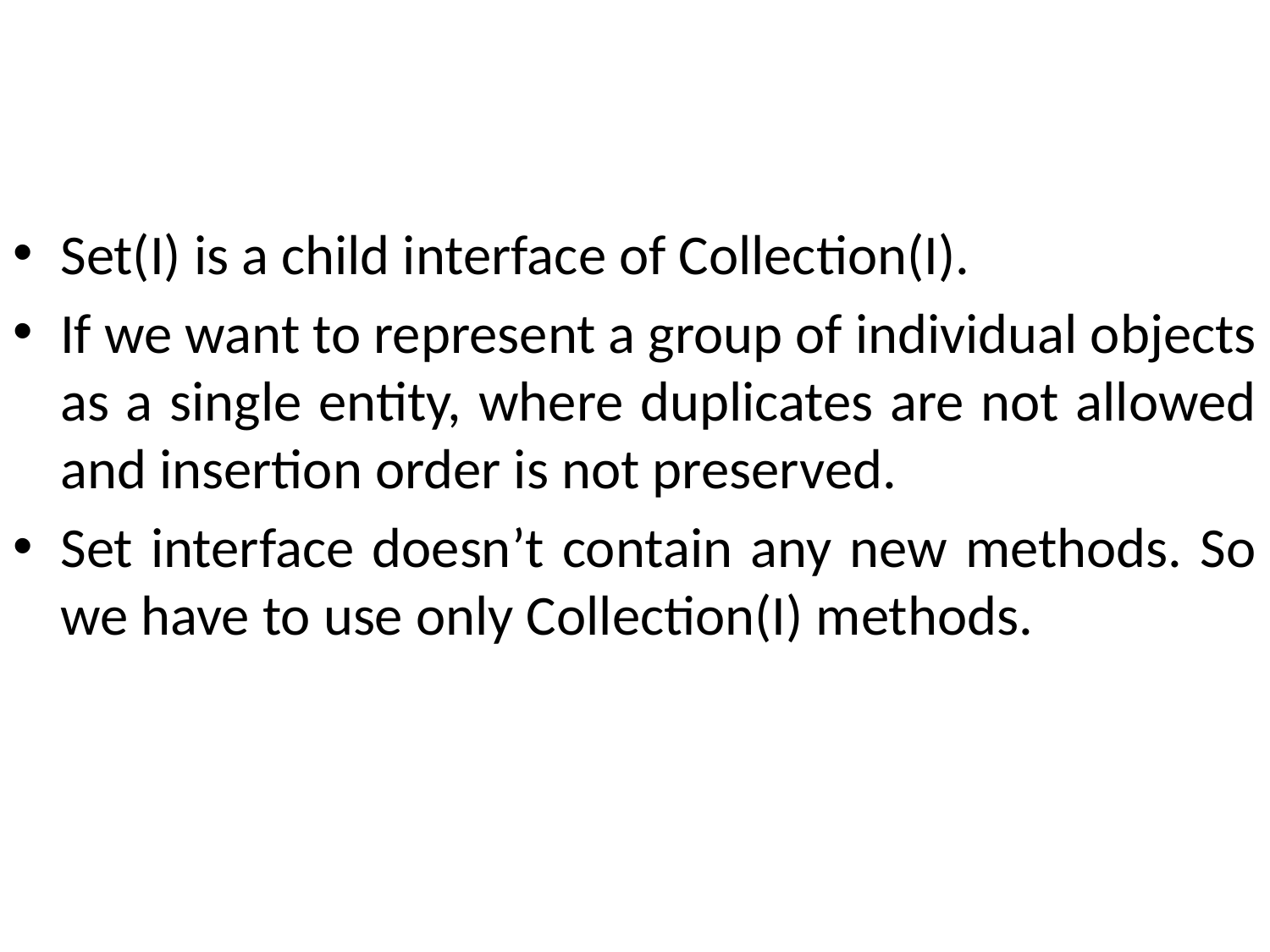

#
Set(I) is a child interface of Collection(I).
If we want to represent a group of individual objects as a single entity, where duplicates are not allowed and insertion order is not preserved.
Set interface doesn’t contain any new methods. So we have to use only Collection(I) methods.